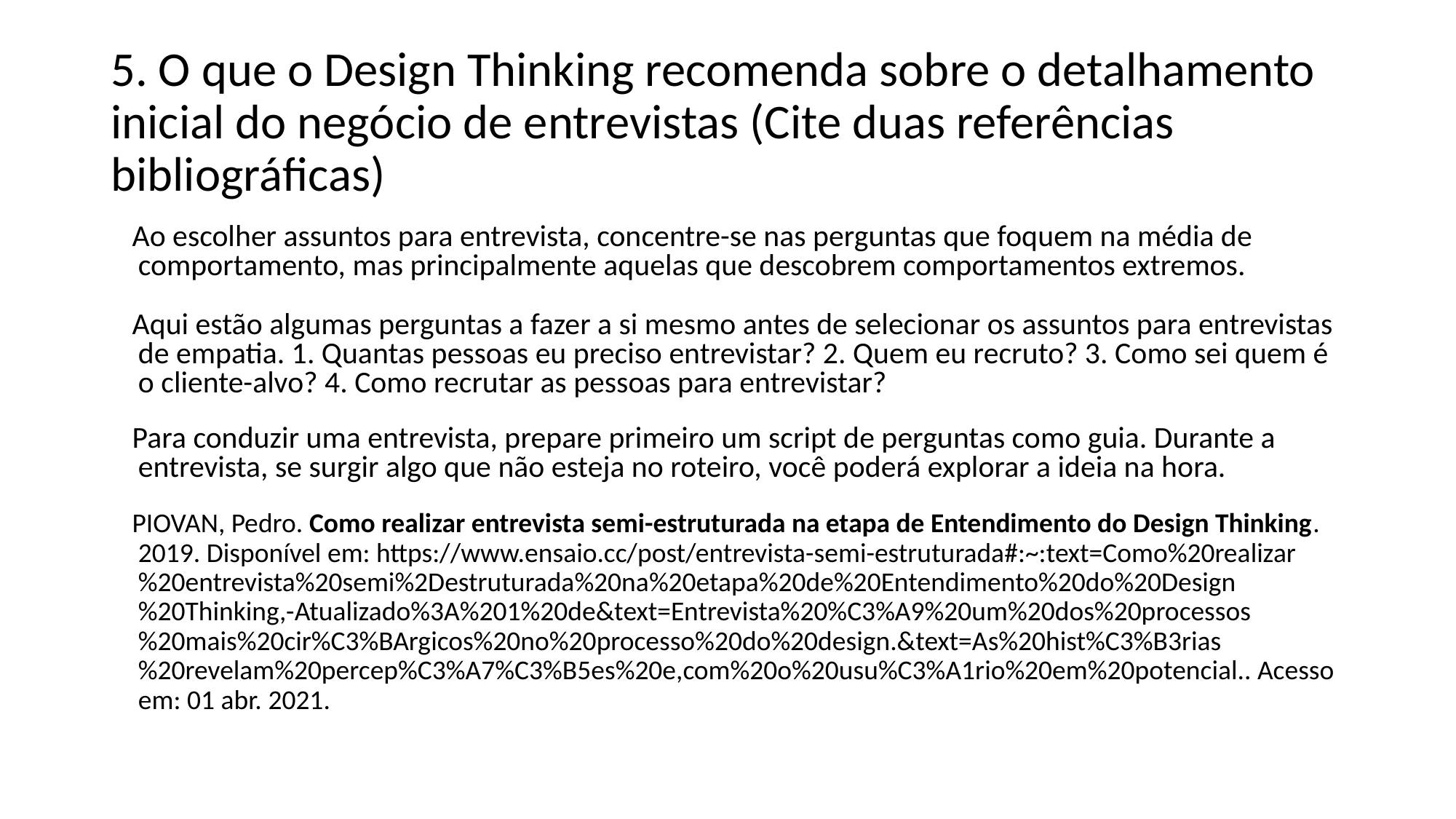

# 5. O que o Design Thinking recomenda sobre o detalhamento inicial do negócio de entrevistas (Cite duas referências bibliográficas)
Ao escolher assuntos para entrevista, concentre-se nas perguntas que foquem na média de comportamento, mas principalmente aquelas que descobrem comportamentos extremos.

Aqui estão algumas perguntas a fazer a si mesmo antes de selecionar os assuntos para entrevistas de empatia. 1. Quantas pessoas eu preciso entrevistar? 2. Quem eu recruto? 3. Como sei quem é o cliente-alvo? 4. Como recrutar as pessoas para entrevistar?

Para conduzir uma entrevista, prepare primeiro um script de perguntas como guia. Durante a entrevista, se surgir algo que não esteja no roteiro, você poderá explorar a ideia na hora.

PIOVAN, Pedro. Como realizar entrevista semi-estruturada na etapa de Entendimento do Design Thinking. 2019. Disponível em: https://www.ensaio.cc/post/entrevista-semi-estruturada#:~:text=Como%20realizar%20entrevista%20semi%2Destruturada%20na%20etapa%20de%20Entendimento%20do%20Design%20Thinking,-Atualizado%3A%201%20de&text=Entrevista%20%C3%A9%20um%20dos%20processos%20mais%20cir%C3%BArgicos%20no%20processo%20do%20design.&text=As%20hist%C3%B3rias%20revelam%20percep%C3%A7%C3%B5es%20e,com%20o%20usu%C3%A1rio%20em%20potencial.. Acesso em: 01 abr. 2021.